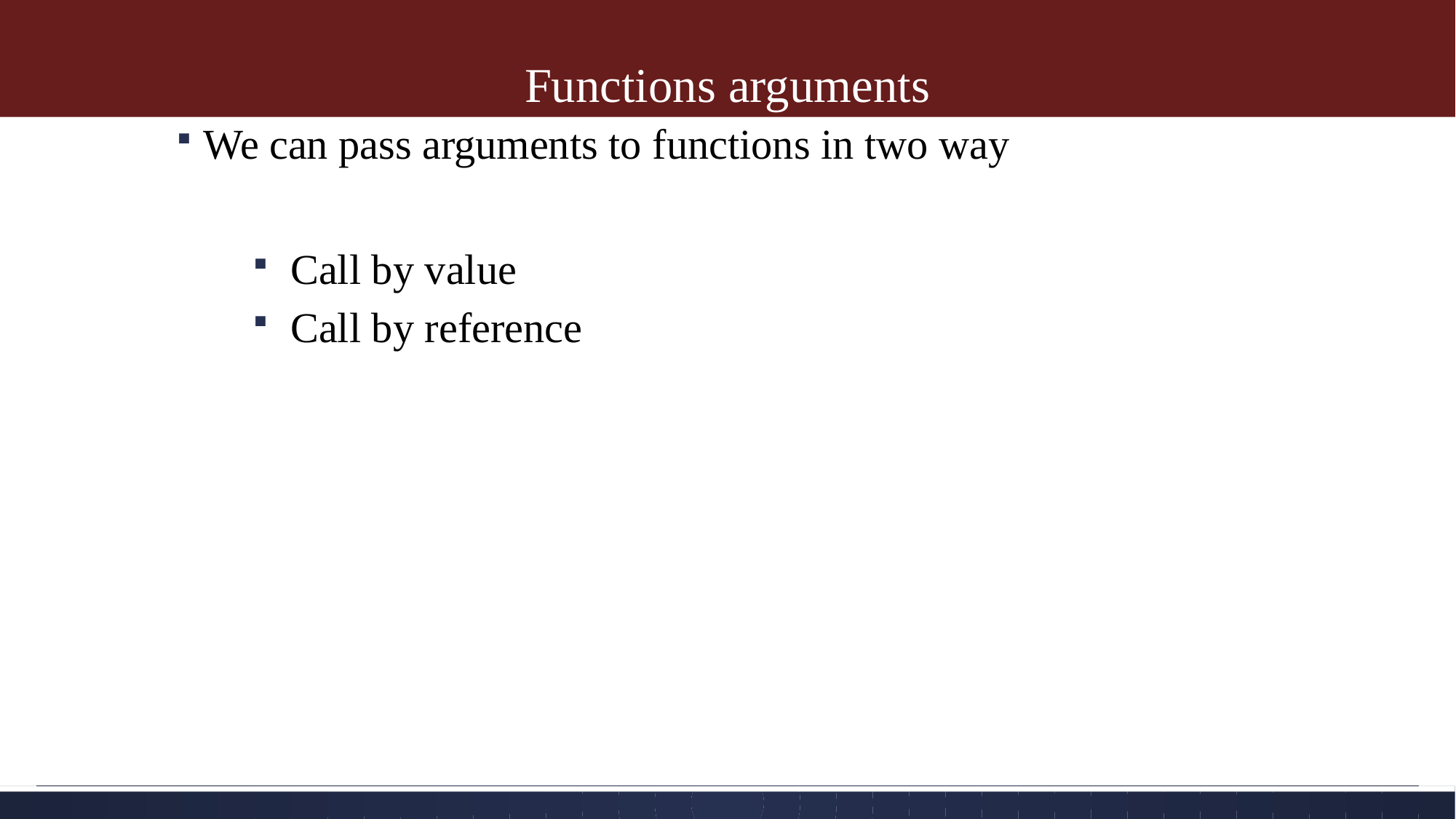

# Functions arguments
We can pass arguments to functions in two way

 Call by value
 Call by reference